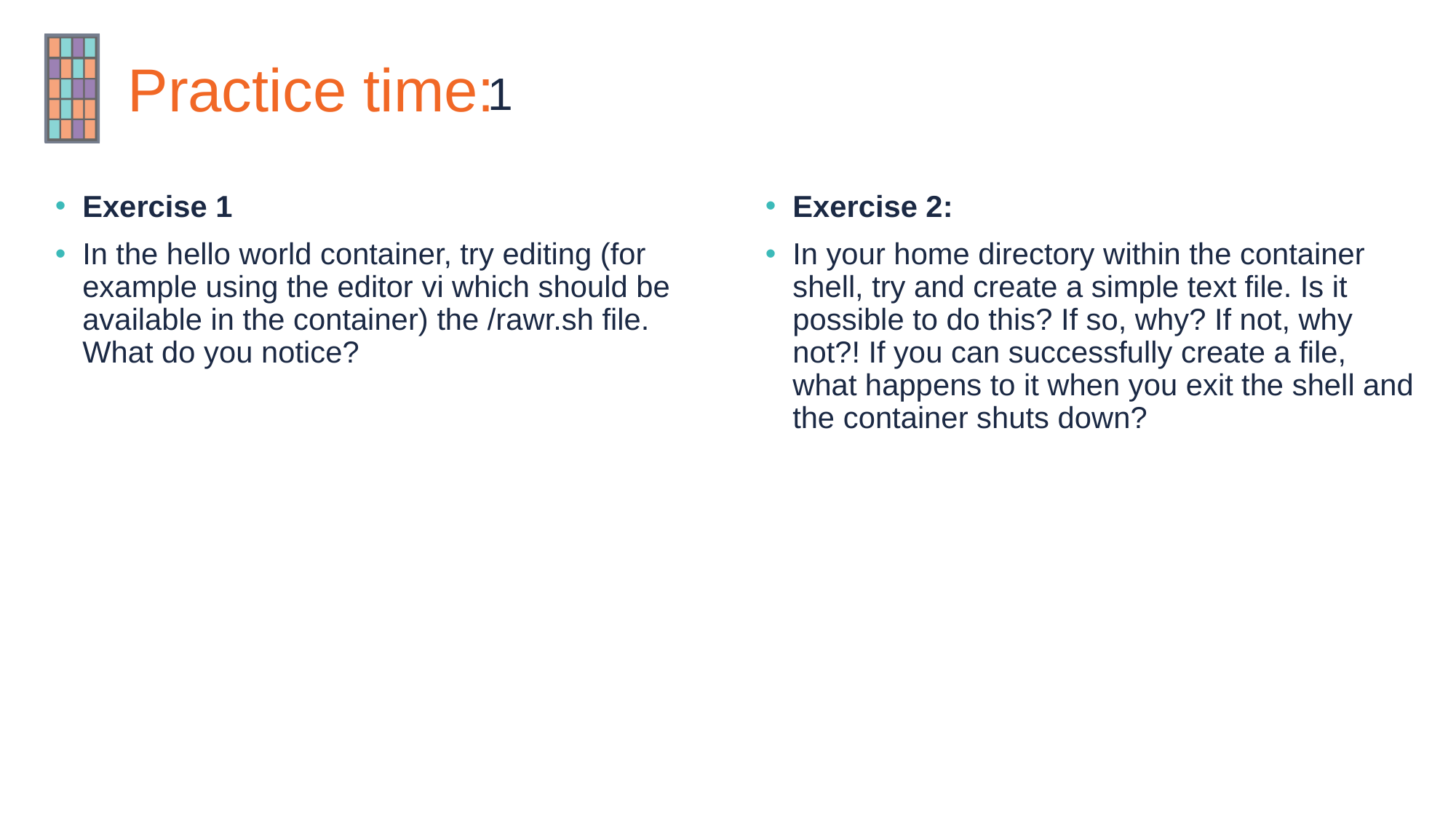

# 1
Exercise 1
In the hello world container, try editing (for example using the editor vi which should be available in the container) the /rawr.sh file.
What do you notice?
Exercise 2:
In your home directory within the container shell, try and create a simple text file. Is it possible to do this? If so, why? If not, why not?! If you can successfully create a file, what happens to it when you exit the shell and the container shuts down?